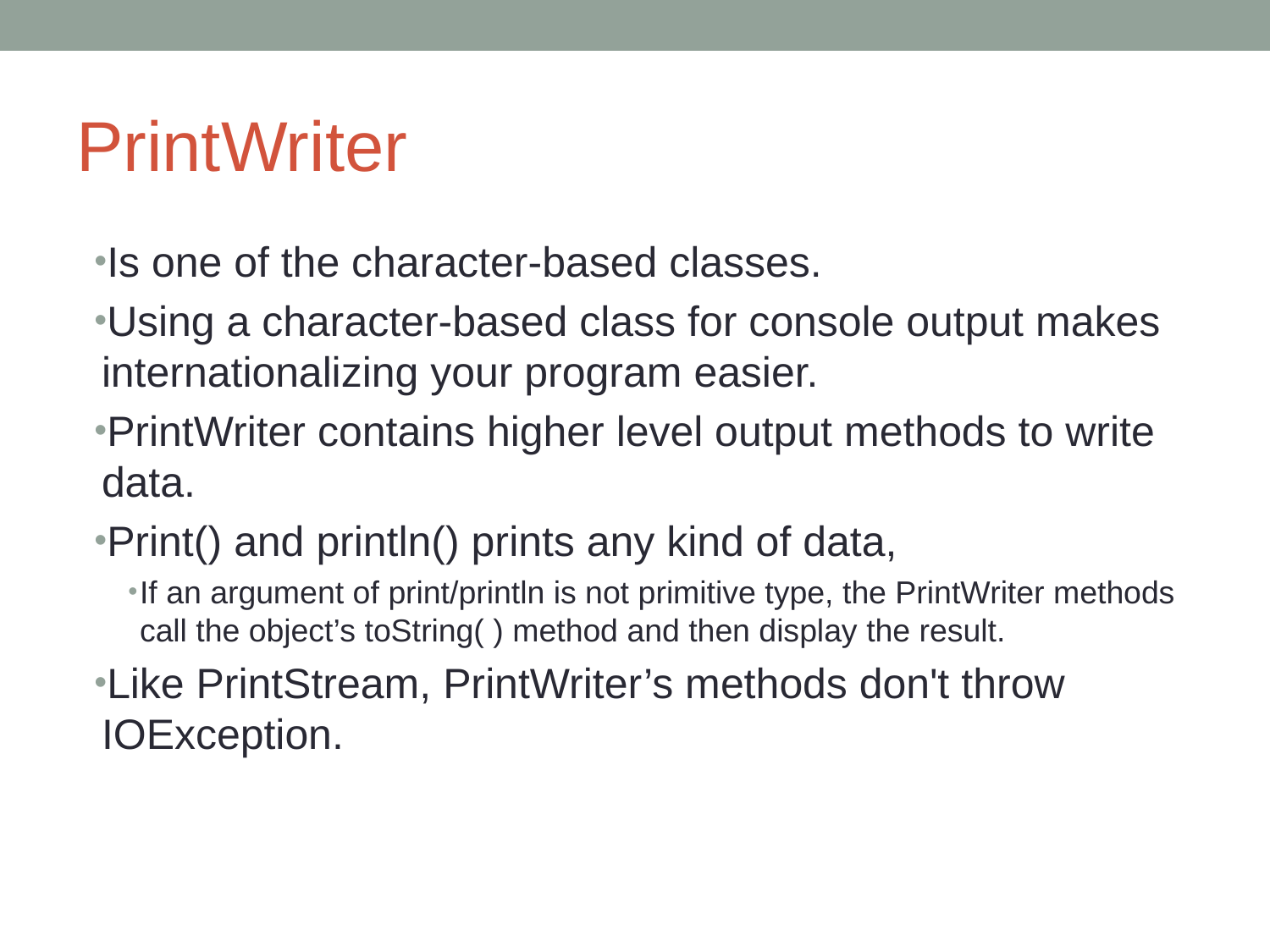

# PrintWriter
Is one of the character-based classes.
Using a character-based class for console output makes internationalizing your program easier.
PrintWriter contains higher level output methods to write data.
Print() and println() prints any kind of data,
If an argument of print/println is not primitive type, the PrintWriter methods call the object’s toString( ) method and then display the result.
Like PrintStream, PrintWriter’s methods don't throw IOException.